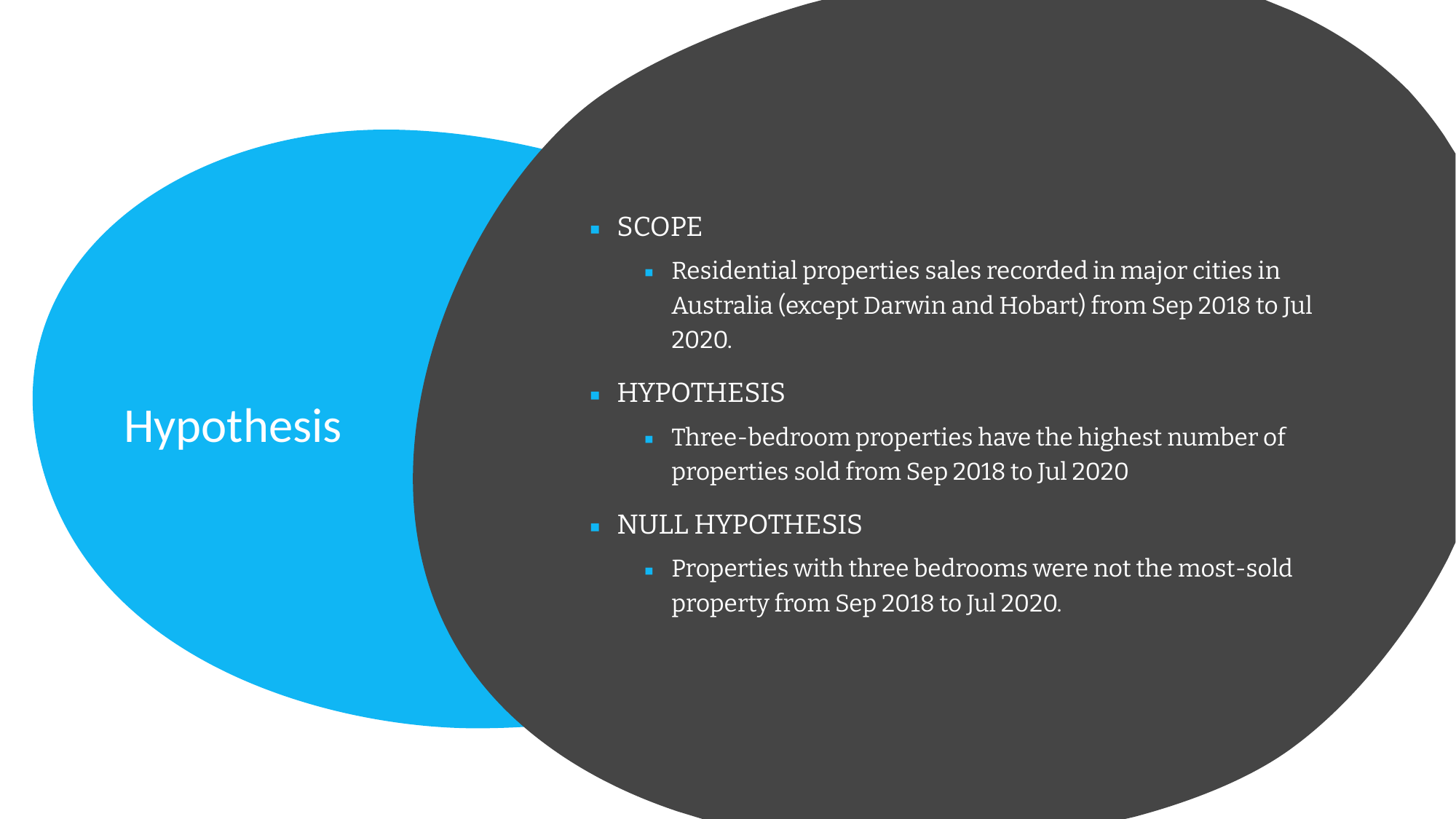

SCOPE
Residential properties sales recorded in major cities in Australia (except Darwin and Hobart) from Sep 2018 to Jul 2020.
HYPOTHESIS
Three-bedroom properties have the highest number of properties sold from Sep 2018 to Jul 2020
NULL HYPOTHESIS
Properties with three bedrooms were not the most-sold property from Sep 2018 to Jul 2020.
# Hypothesis